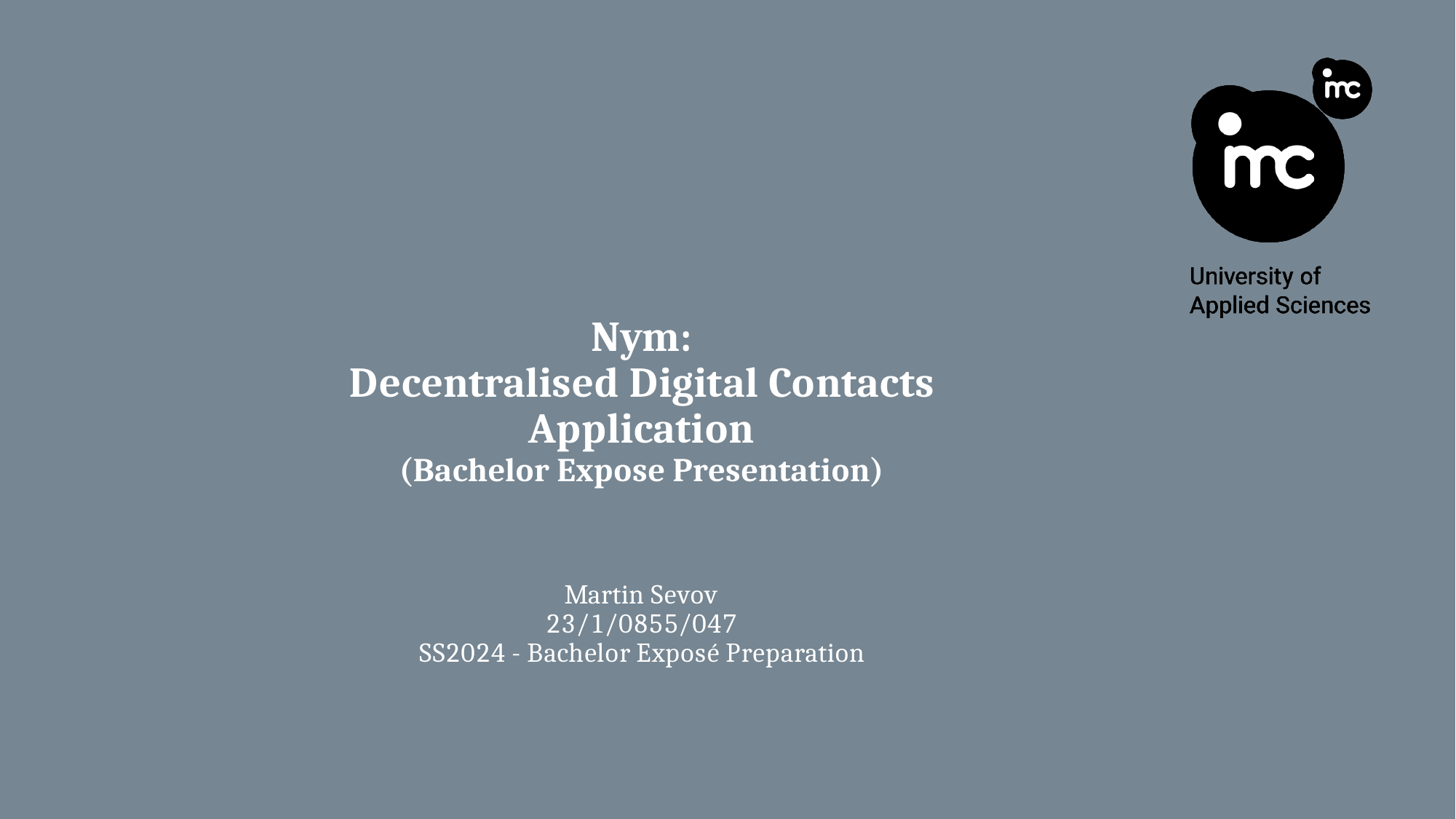

# Nym:
Decentralised Digital Contacts Application
(Bachelor Expose Presentation)

Martin Sevov
23/1/0855/047
SS2024 - Bachelor Exposé Preparation